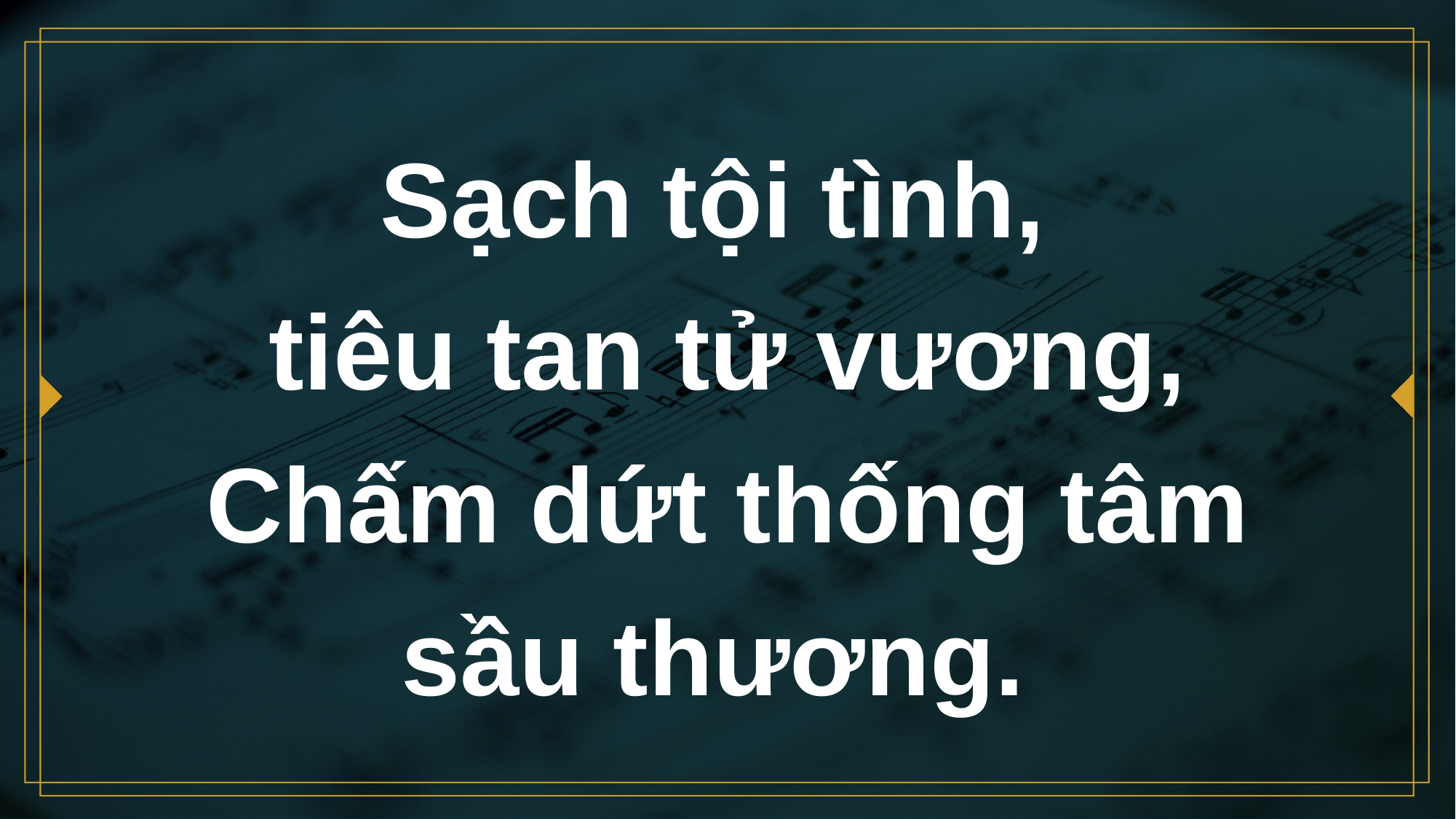

# Sạch tội tình, tiêu tan tử vương, Chấm dứt thống tâm sầu thương.